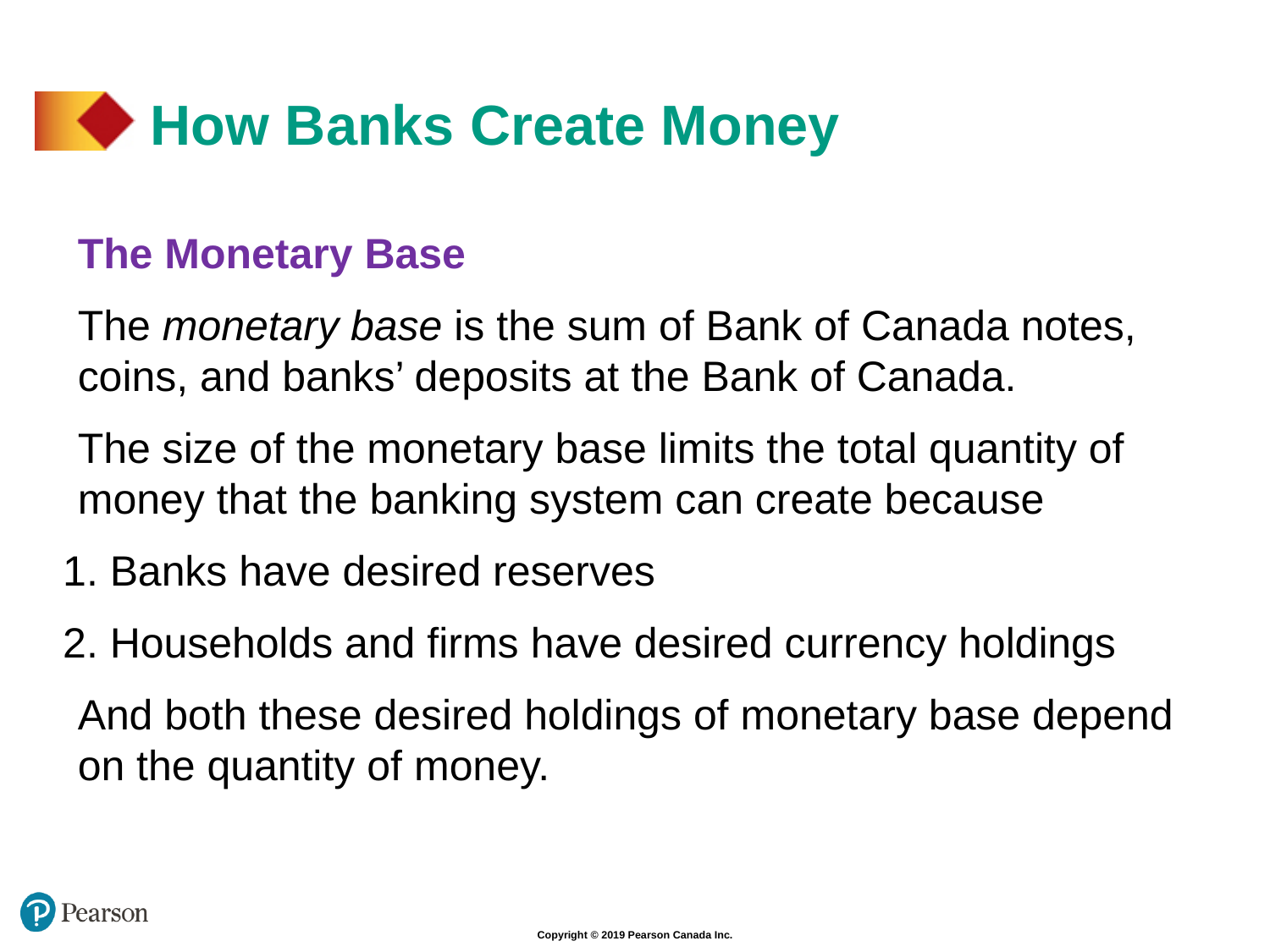

# How Banks Create Money
The Monetary Base
The monetary base is the sum of Bank of Canada notes, coins, and banks’ deposits at the Bank of Canada.
The size of the monetary base limits the total quantity of money that the banking system can create because
 Banks have desired reserves
 Households and firms have desired currency holdings
And both these desired holdings of monetary base depend on the quantity of money.